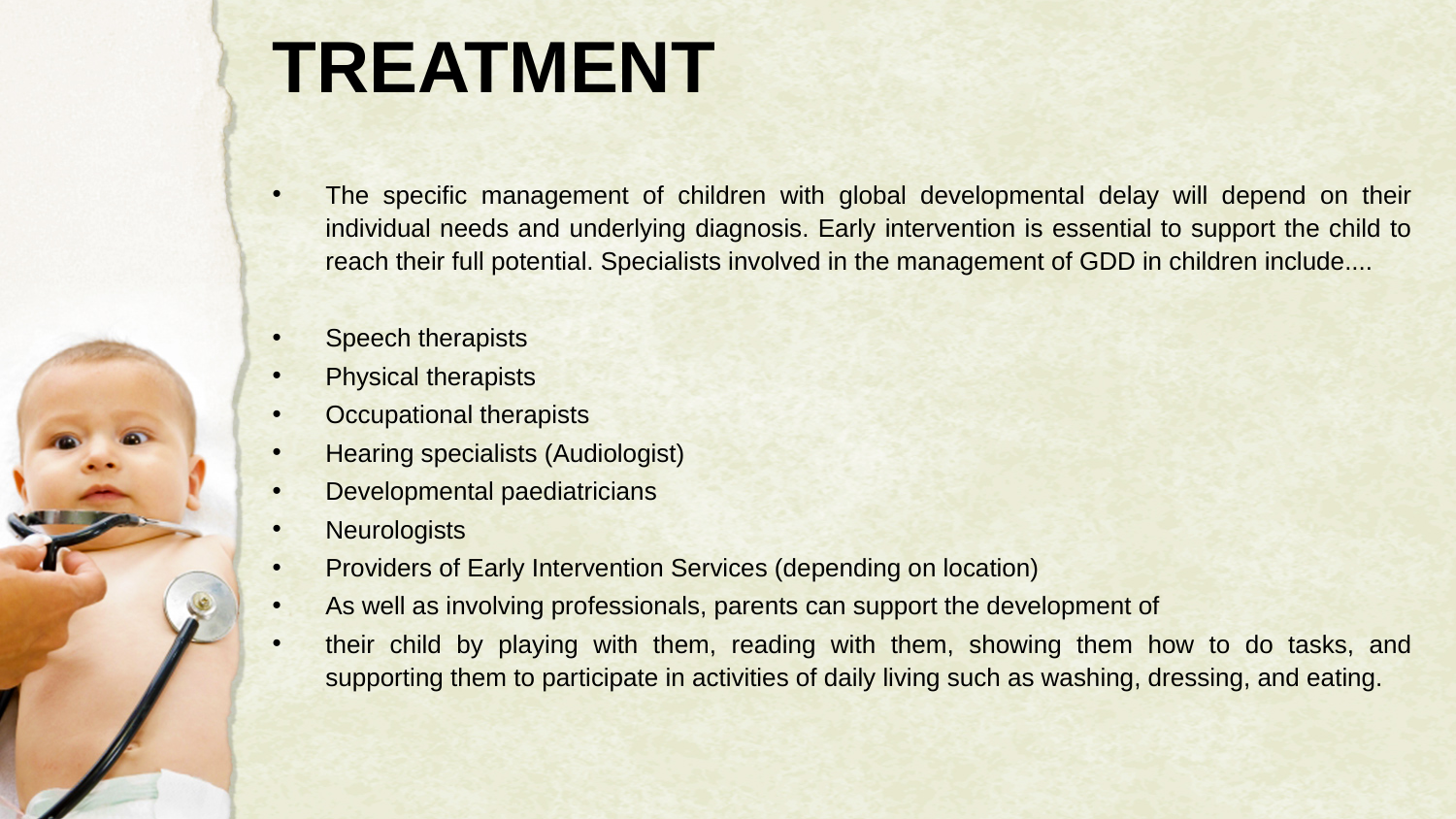

# TREATMENT
The specific management of children with global developmental delay will depend on their individual needs and underlying diagnosis. Early intervention is essential to support the child to reach their full potential. Specialists involved in the management of GDD in children include....

Speech therapists
Physical therapists
Occupational therapists
Hearing specialists (Audiologist)
Developmental paediatricians
Neurologists
Providers of Early Intervention Services (depending on location)
As well as involving professionals, parents can support the development of
their child by playing with them, reading with them, showing them how to do tasks, and supporting them to participate in activities of daily living such as washing, dressing, and eating.